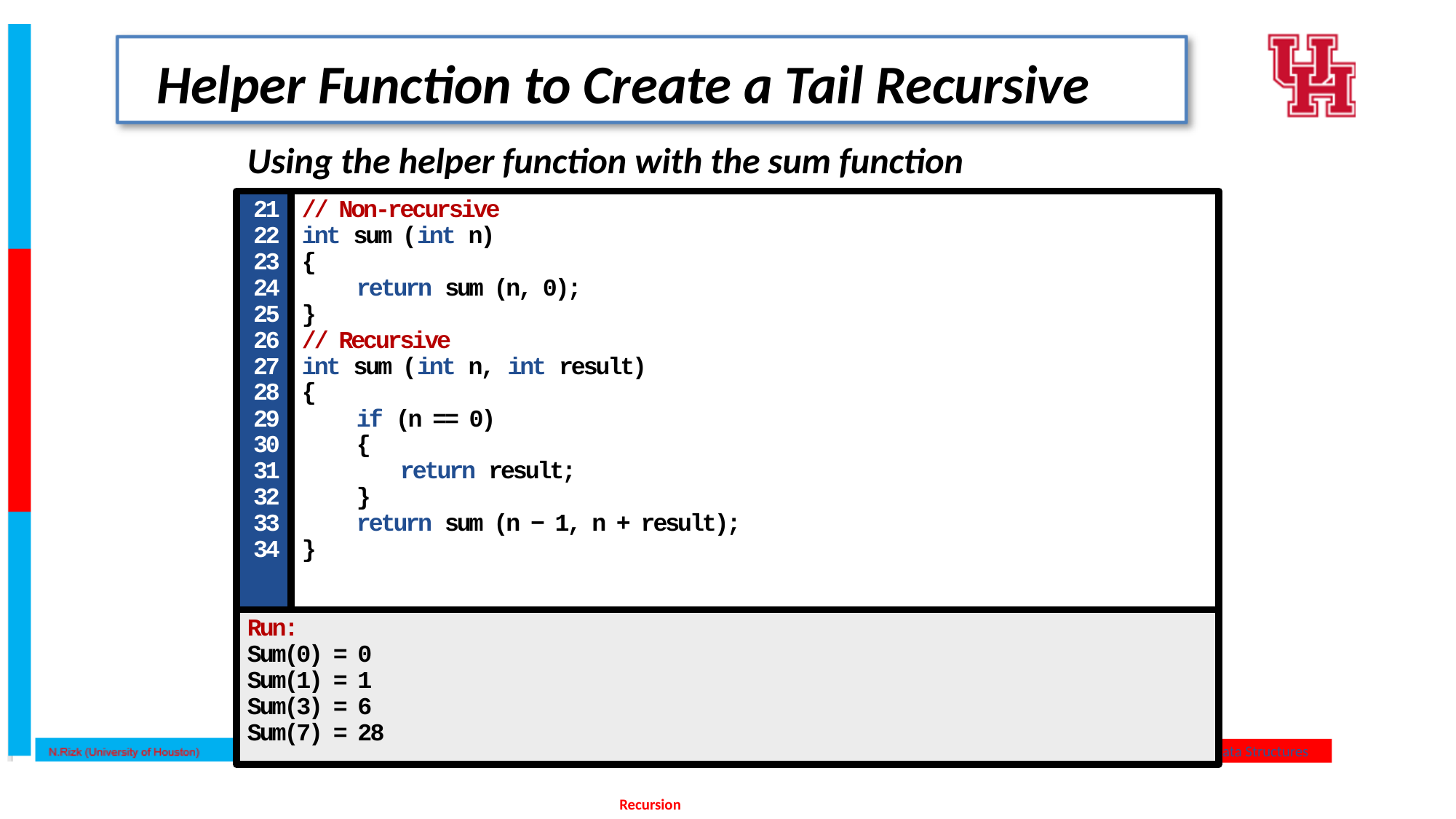

# Helper Function to Create a Tail Recursive
Using the helper function with the sum function
21
22
23
24
25
26
27
28
29
30
31
32
33
34
// Non-recursive
int sum (int n)
{
return sum (n, 0);
}
// Recursive
int sum (int n, int result)
{
if (n == 0)
{
return result;
}
return sum (n − 1, n + result);
}
Run:
Sum(0) = 0
Sum(1) = 1
Sum(3) = 6
Sum(7) = 28